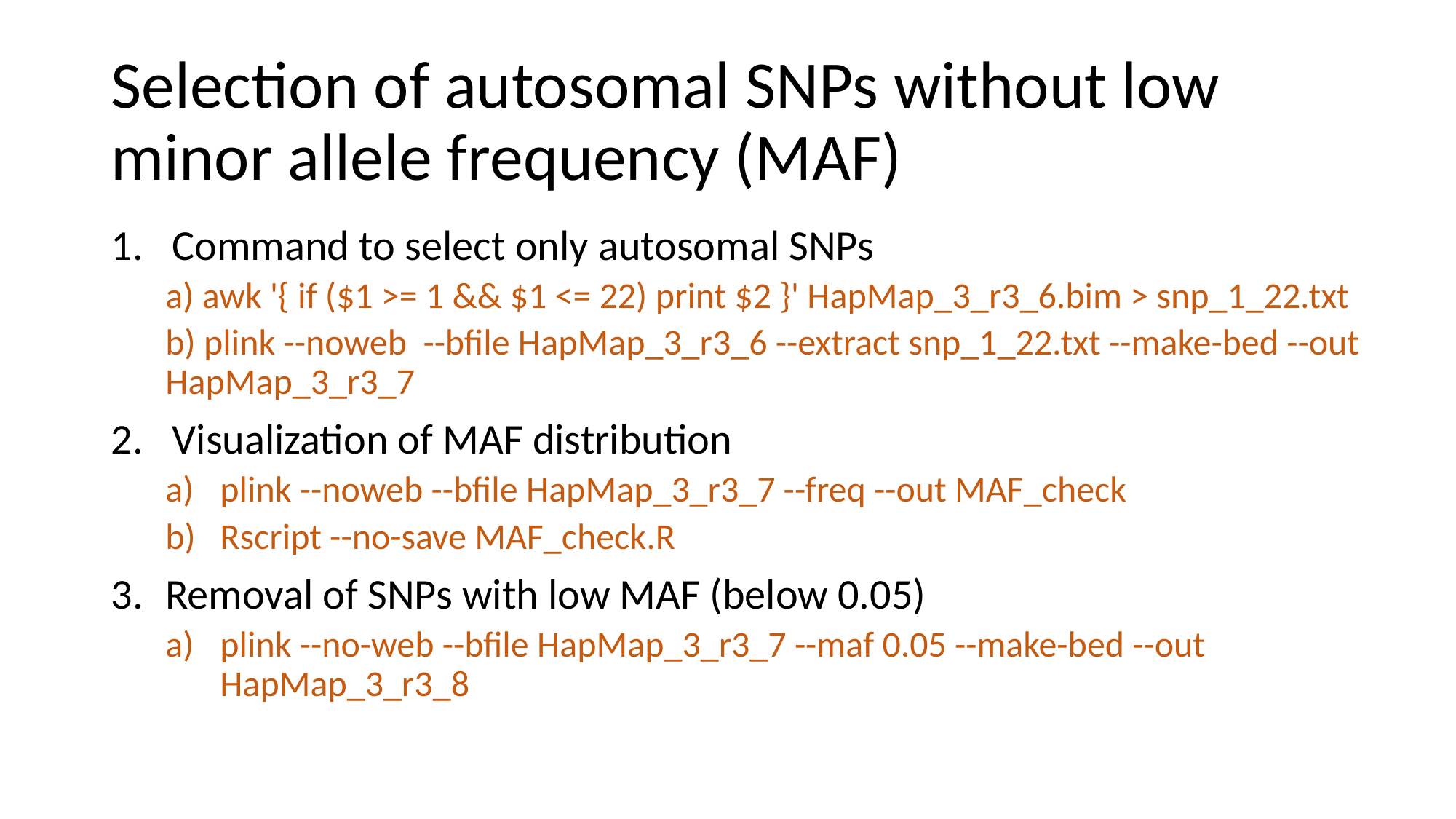

# Selection of autosomal SNPs without low minor allele frequency (MAF)
Command to select only autosomal SNPs
a) awk '{ if ($1 >= 1 && $1 <= 22) print $2 }' HapMap_3_r3_6.bim > snp_1_22.txt
b) plink --noweb  --bfile HapMap_3_r3_6 --extract snp_1_22.txt --make-bed --out HapMap_3_r3_7
Visualization of MAF distribution
plink --noweb --bfile HapMap_3_r3_7 --freq --out MAF_check
Rscript --no-save MAF_check.R
Removal of SNPs with low MAF (below 0.05)
plink --no-web --bfile HapMap_3_r3_7 --maf 0.05 --make-bed --out HapMap_3_r3_8